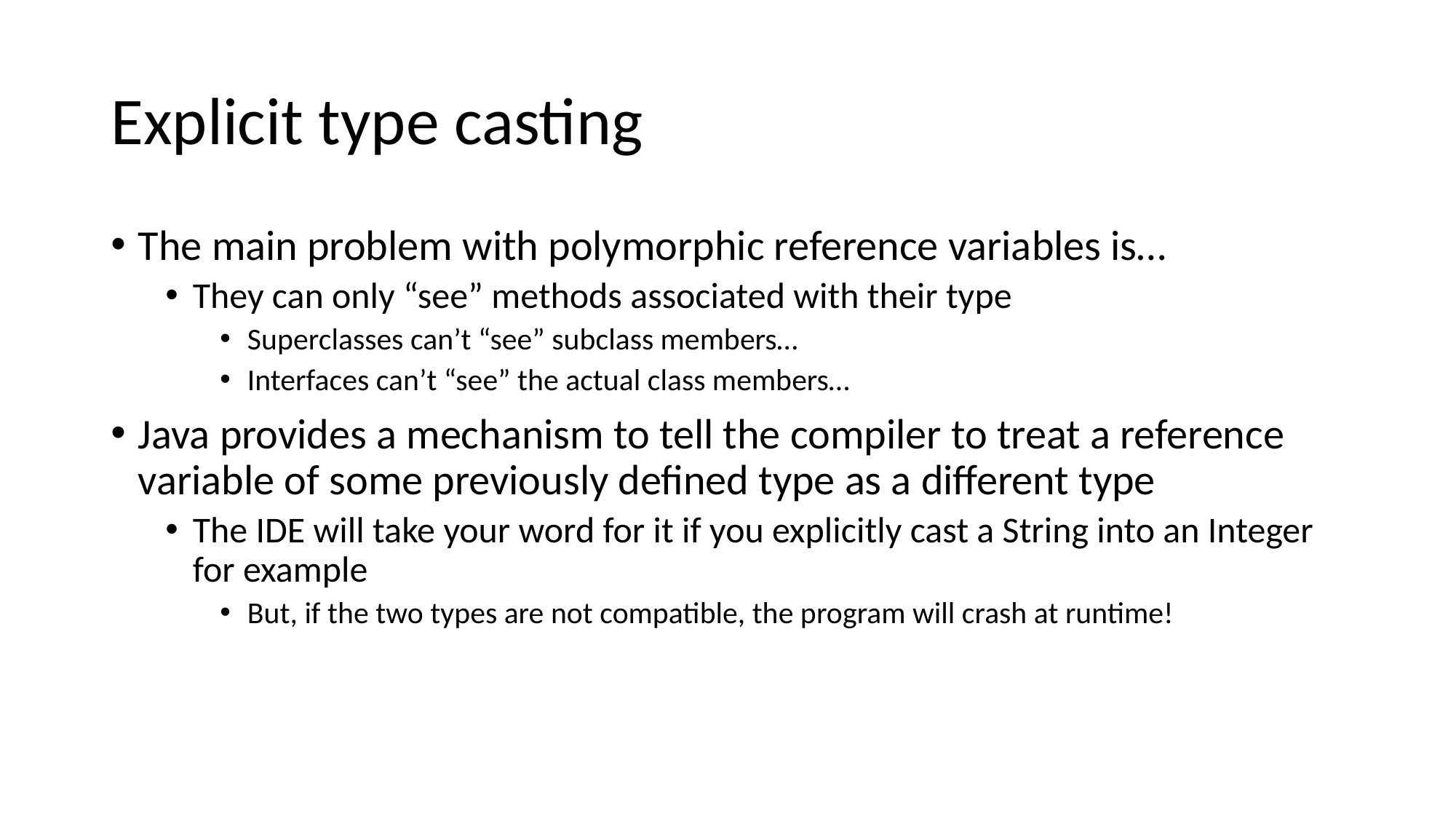

# Explicit type casting
The main problem with polymorphic reference variables is…
They can only “see” methods associated with their type
Superclasses can’t “see” subclass members…
Interfaces can’t “see” the actual class members…
Java provides a mechanism to tell the compiler to treat a reference variable of some previously defined type as a different type
The IDE will take your word for it if you explicitly cast a String into an Integer for example
But, if the two types are not compatible, the program will crash at runtime!